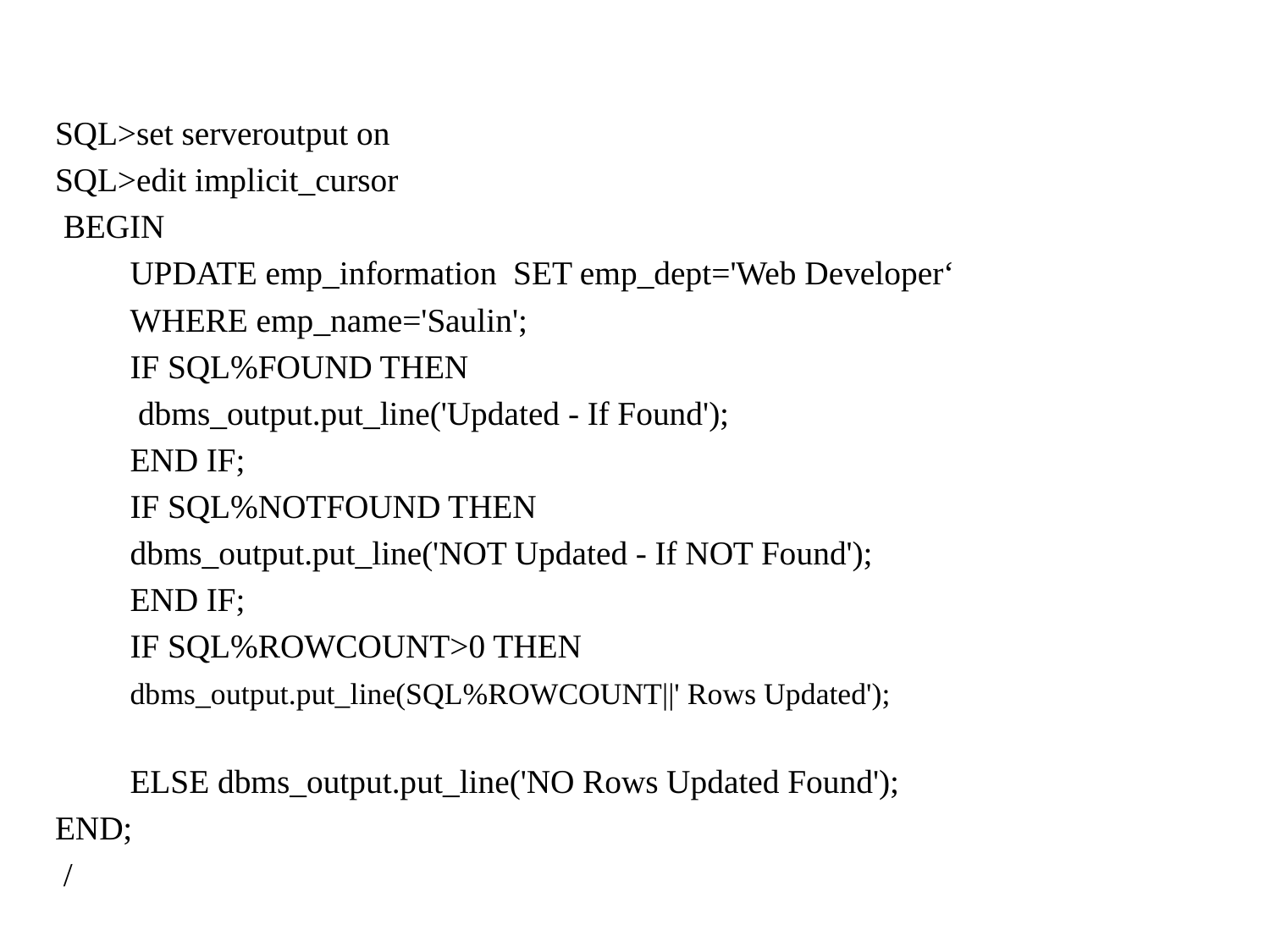

SQL>set serveroutput on
SQL>edit implicit_cursor
 BEGIN
	UPDATE emp_information  SET emp_dept='Web Developer‘
 	WHERE emp_name='Saulin';
 	IF SQL%FOUND THEN
		 dbms_output.put_line('Updated - If Found');
	END IF;
	IF SQL%NOTFOUND THEN
		dbms_output.put_line('NOT Updated - If NOT Found');
	END IF;
	IF SQL%ROWCOUNT>0 THEN
 		dbms_output.put_line(SQL%ROWCOUNT||' Rows Updated');

	ELSE dbms_output.put_line('NO Rows Updated Found');
END;
 /